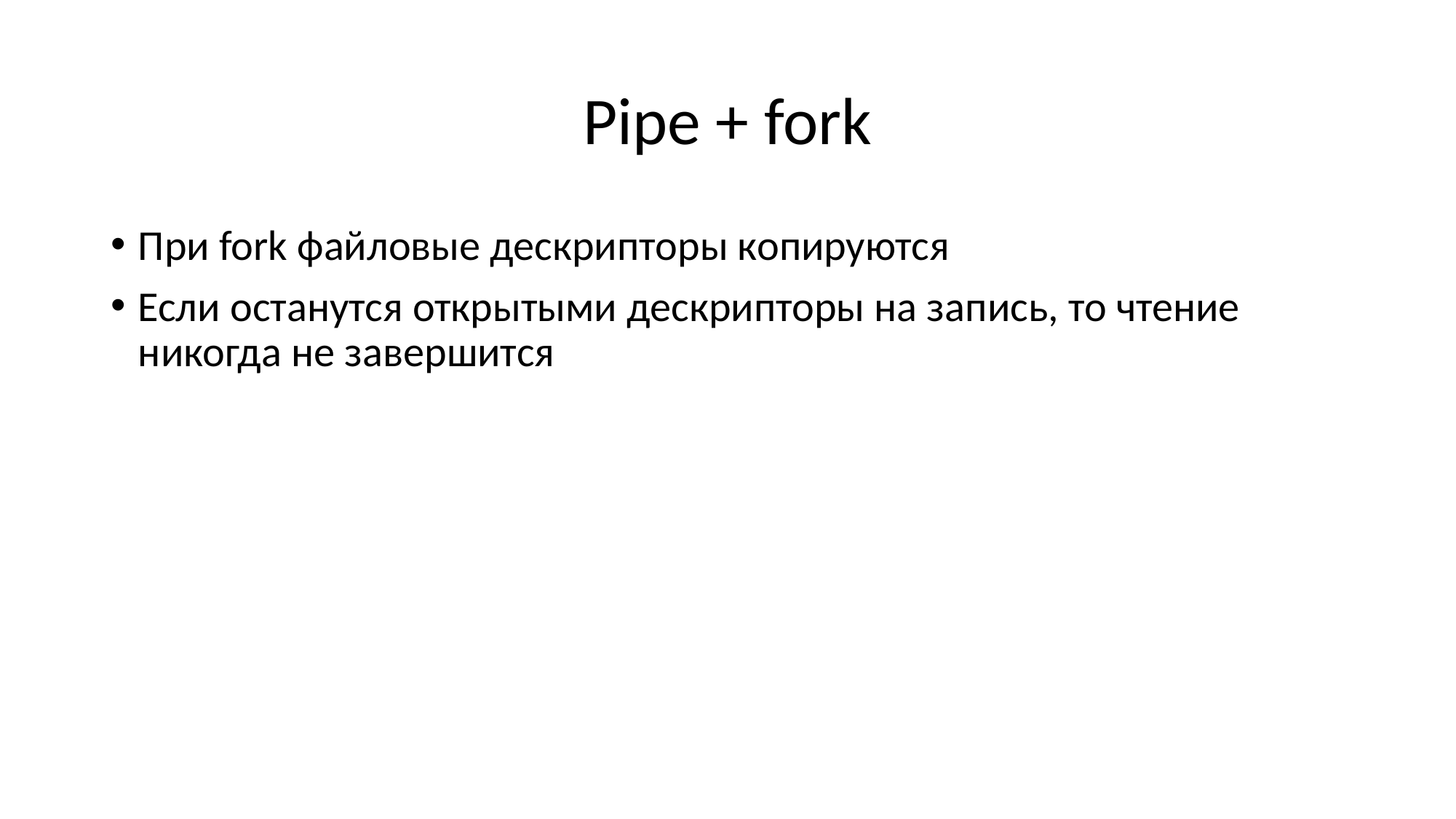

# Pipe + fork
При fork файловые дескрипторы копируются
Если останутся открытыми дескрипторы на запись, то чтение никогда не завершится